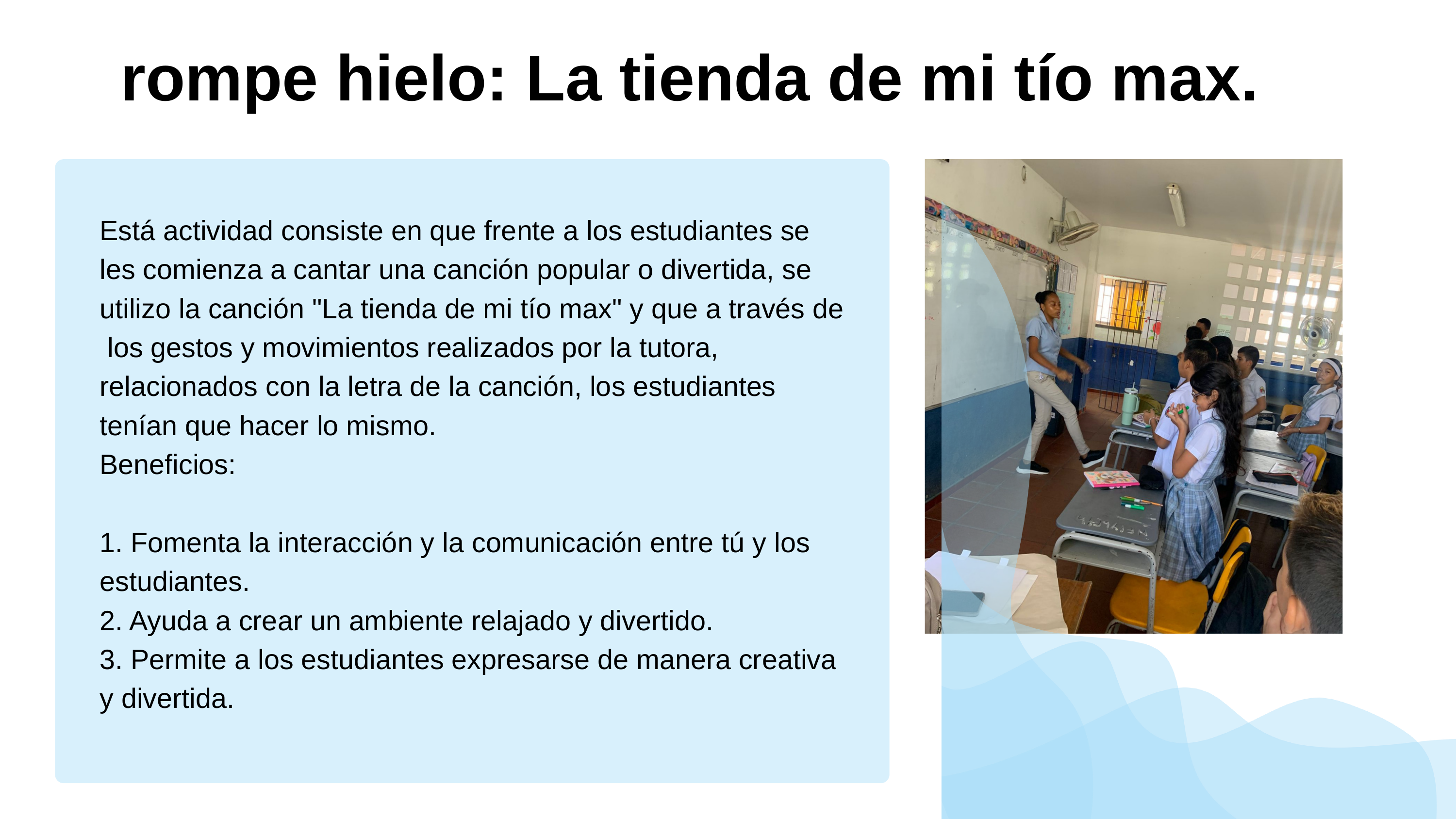

rompe hielo: La tienda de mi tío max.

Está actividad consiste en que frente a los estudiantes se les comienza a cantar una canción popular o divertida, se utilizo la canción "La tienda de mi tío max" y que a través de  los gestos y movimientos realizados por la tutora, relacionados con la letra de la canción, los estudiantes tenían que hacer lo mismo.
Beneficios:

1. Fomenta la interacción y la comunicación entre tú y los estudiantes.
2. Ayuda a crear un ambiente relajado y divertido.
3. Permite a los estudiantes expresarse de manera creativa y divertida.